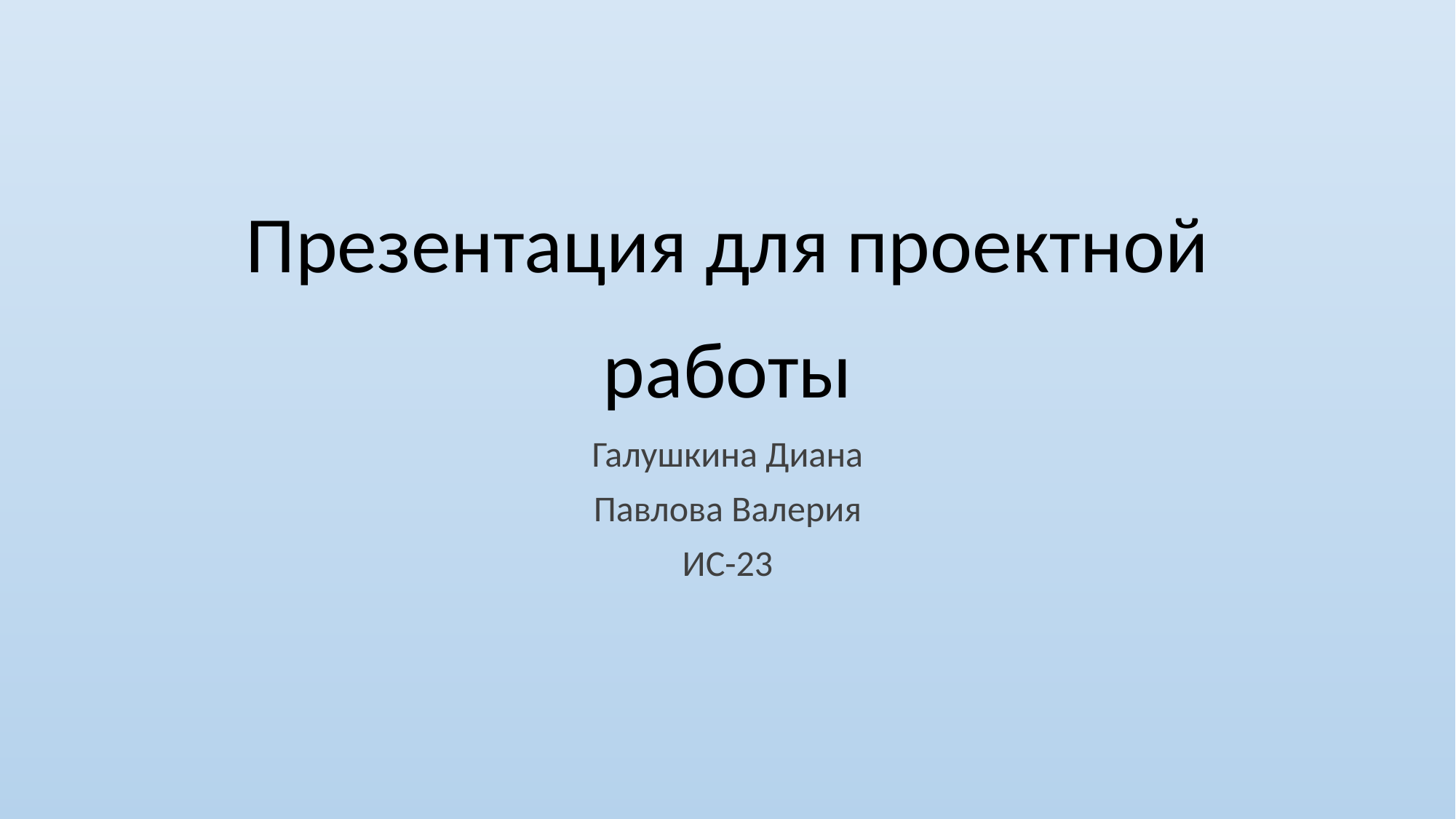

# Презентация для проектной работы
Галушкина Диана
Павлова Валерия
ИС-23